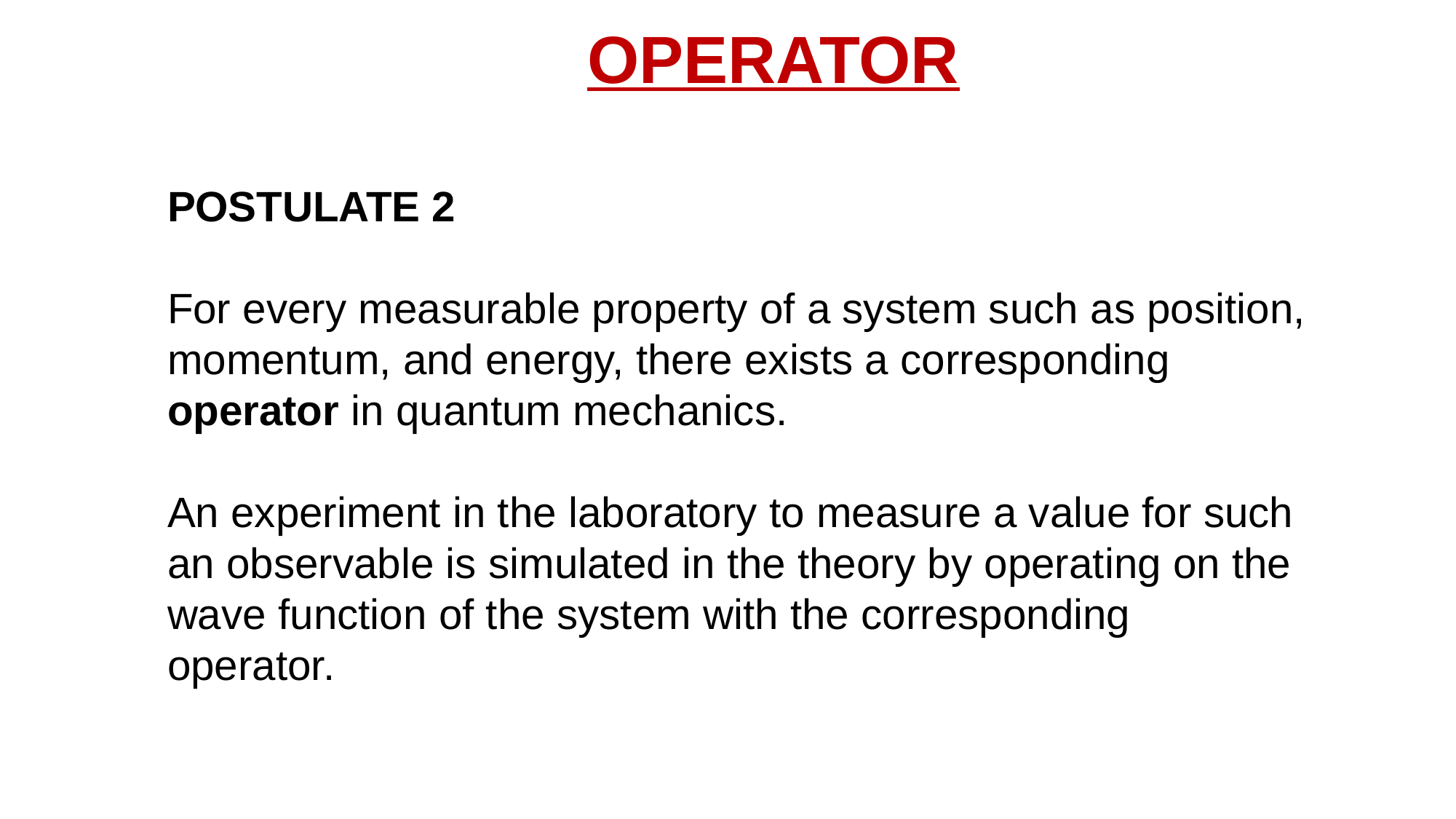

# OPERATOR
POSTULATE 2

For every measurable property of a system such as position, momentum, and energy, there exists a corresponding operator in quantum mechanics.

An experiment in the laboratory to measure a value for such an observable is simulated in the theory by operating on the wave function of the system with the corresponding
operator.